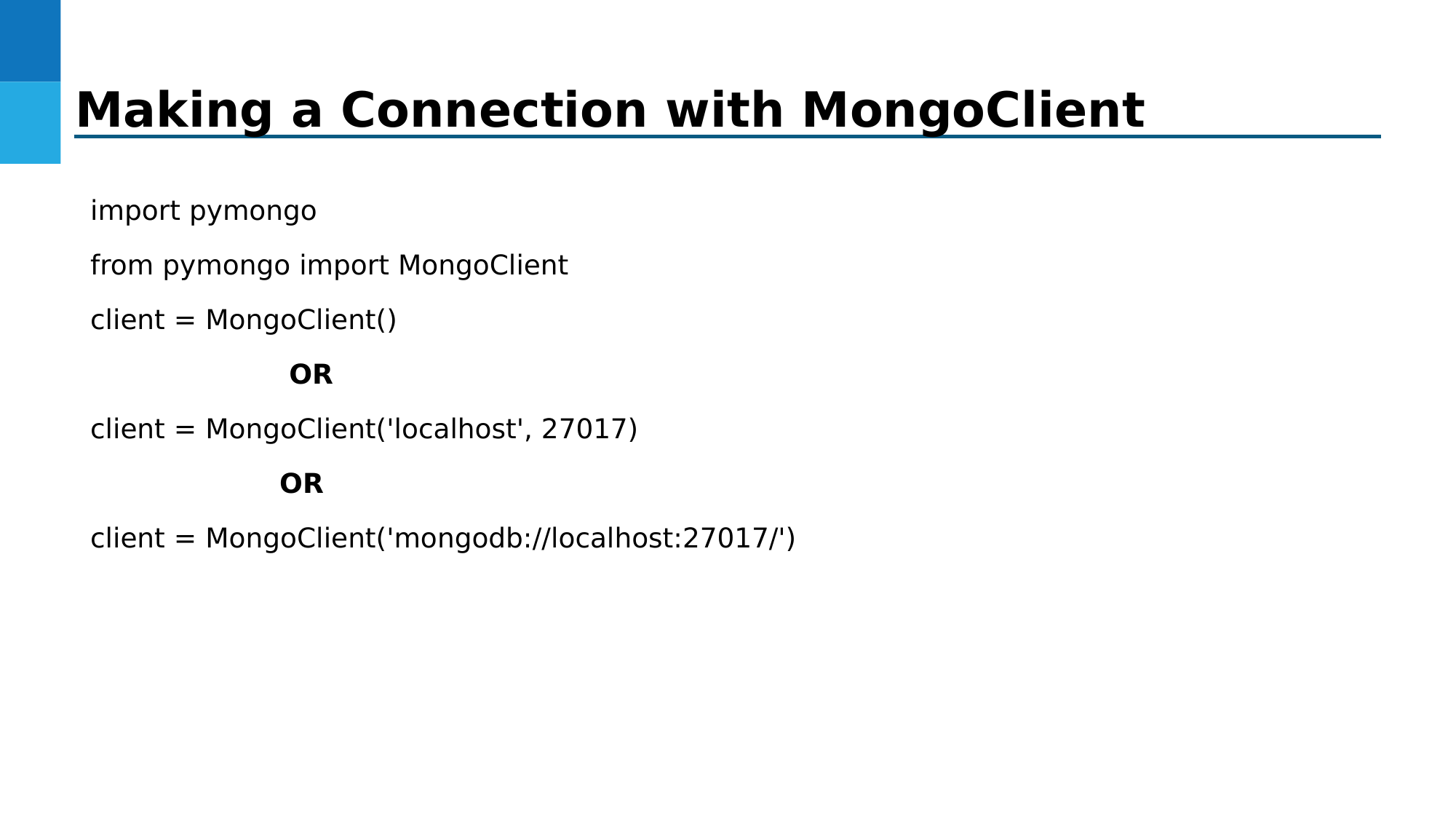

Making a Connection with MongoClient
import pymongo
from pymongo import MongoClient
client = MongoClient()
                     OR
client = MongoClient('localhost', 27017)
                    OR
client = MongoClient('mongodb://localhost:27017/')
DO NOT WRITE ANYTHING
HERE. LEAVE THIS SPACE FOR
 WEBCAM